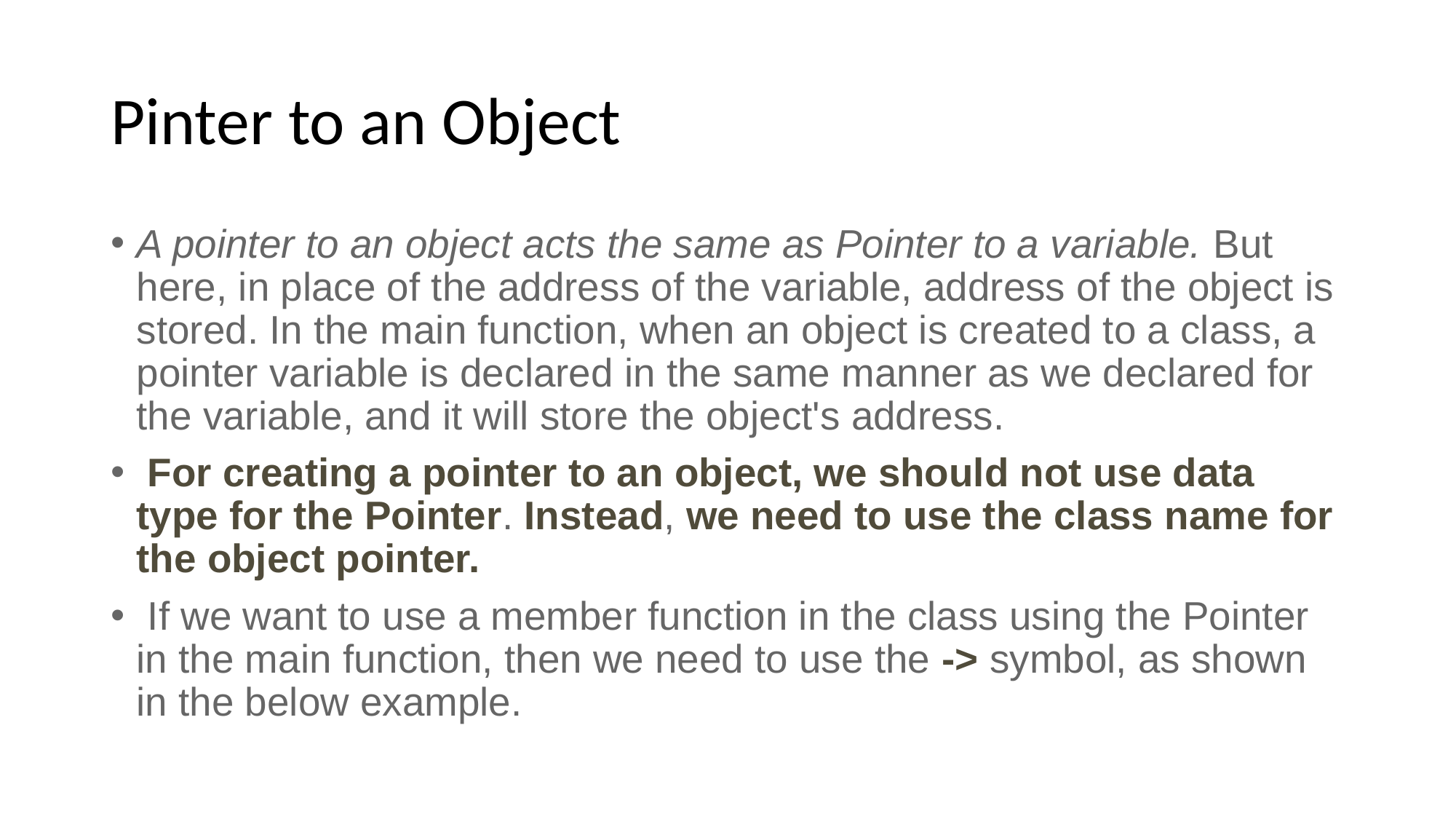

# Pinter to an Object
A pointer to an object acts the same as Pointer to a variable. But here, in place of the address of the variable, address of the object is stored. In the main function, when an object is created to a class, a pointer variable is declared in the same manner as we declared for the variable, and it will store the object's address.
 For creating a pointer to an object, we should not use data type for the Pointer. Instead, we need to use the class name for the object pointer.
 If we want to use a member function in the class using the Pointer in the main function, then we need to use the -> symbol, as shown in the below example.